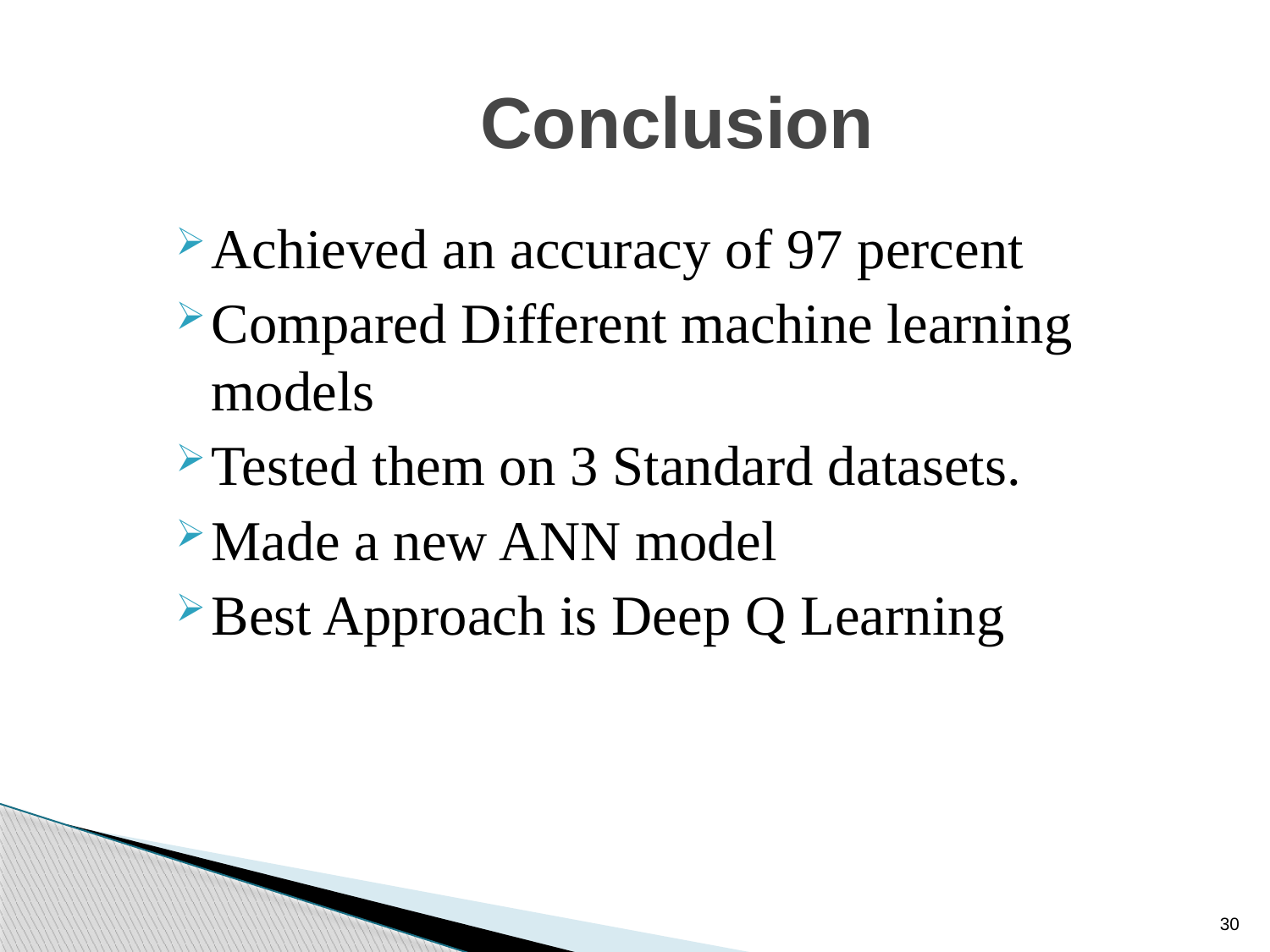

# Conclusion
Achieved an accuracy of 97 percent
Compared Different machine learning models
Tested them on 3 Standard datasets.
Made a new ANN model
Best Approach is Deep Q Learning
30